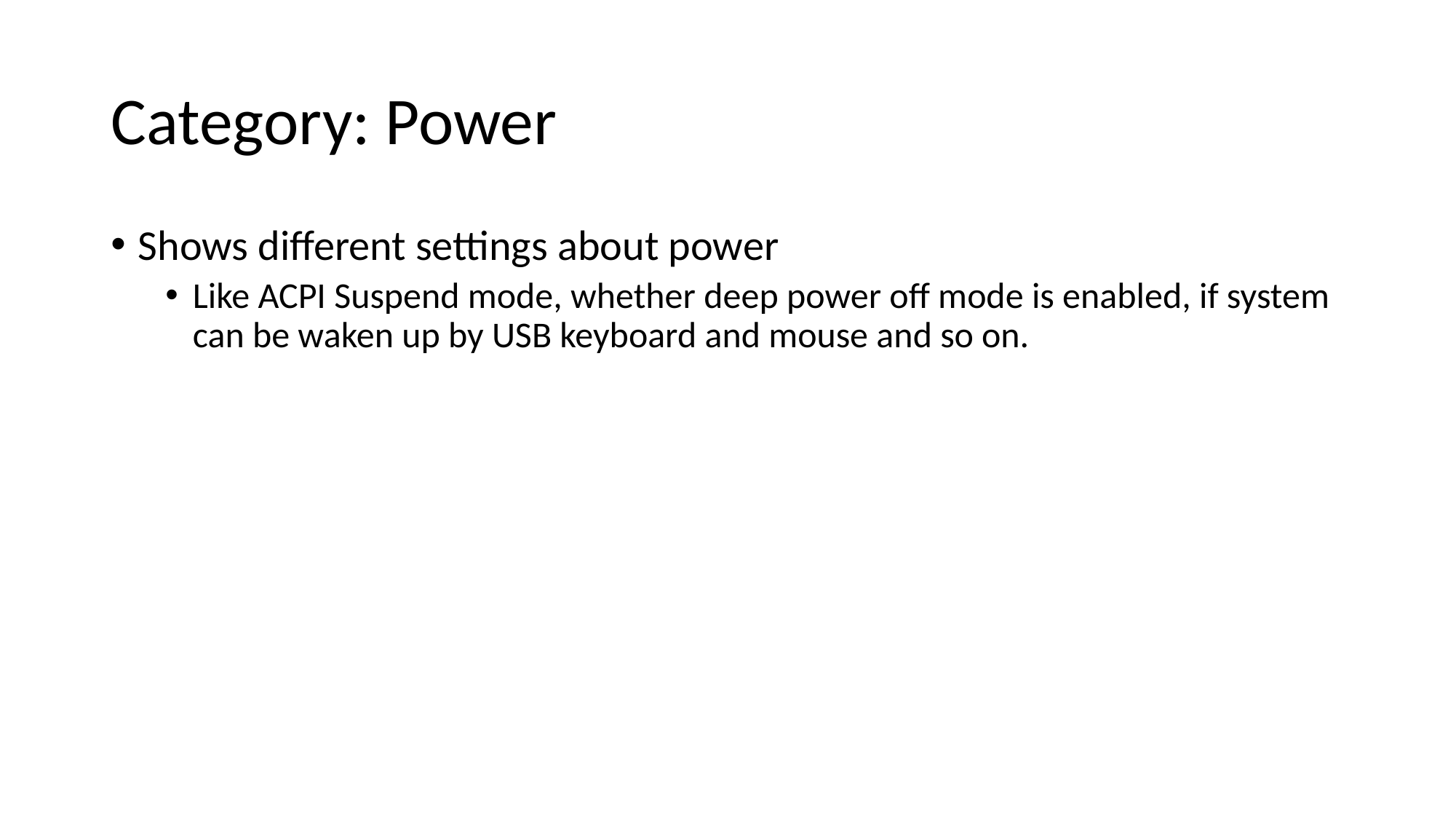

# Category: Power
Shows different settings about power
Like ACPI Suspend mode, whether deep power off mode is enabled, if system can be waken up by USB keyboard and mouse and so on.